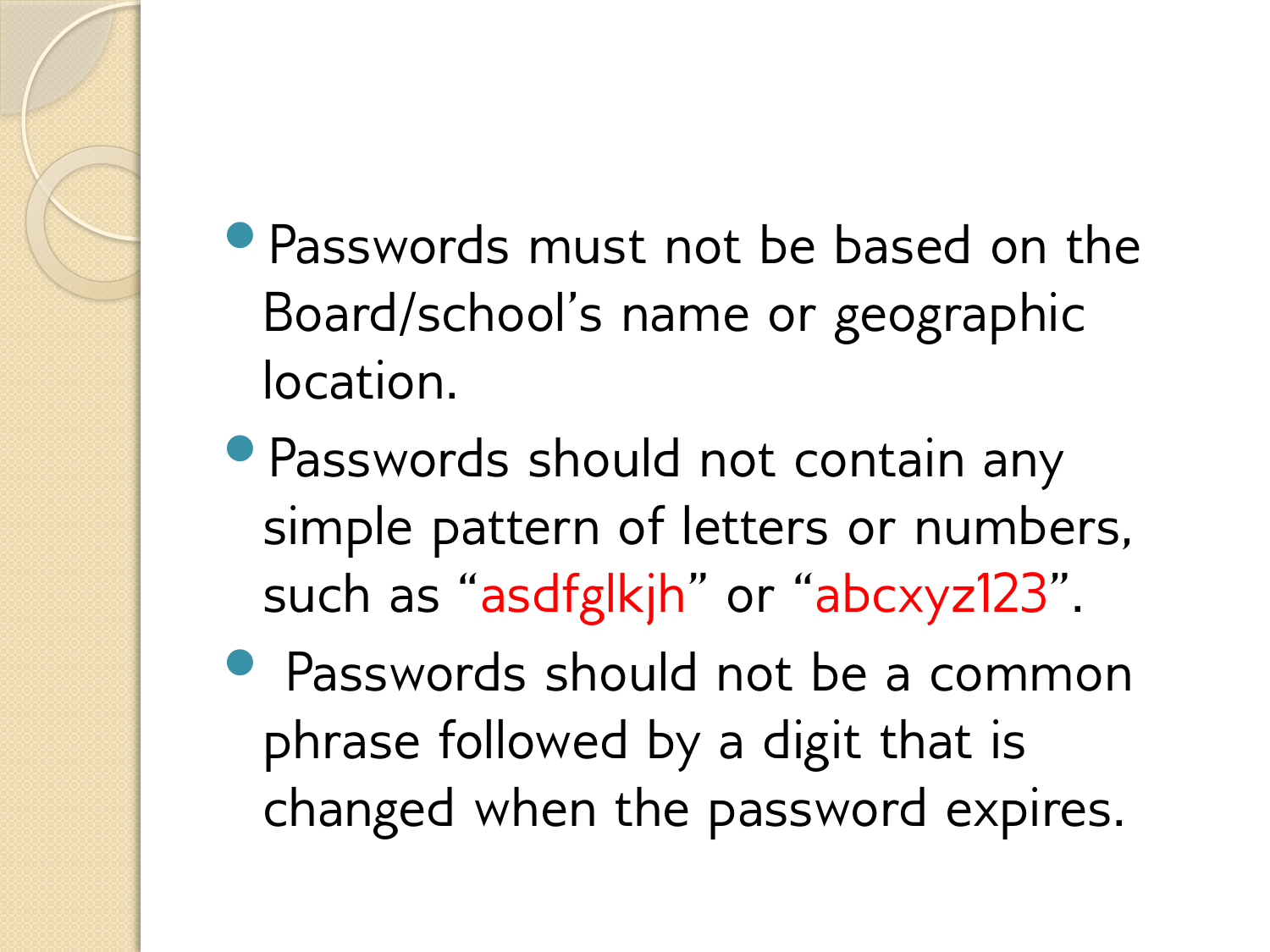

#
Passwords must not be based on the Board/school’s name or geographic location.
Passwords should not contain any simple pattern of letters or numbers, such as “asdfglkjh” or “abcxyz123”.
 Passwords should not be a common phrase followed by a digit that is changed when the password expires.